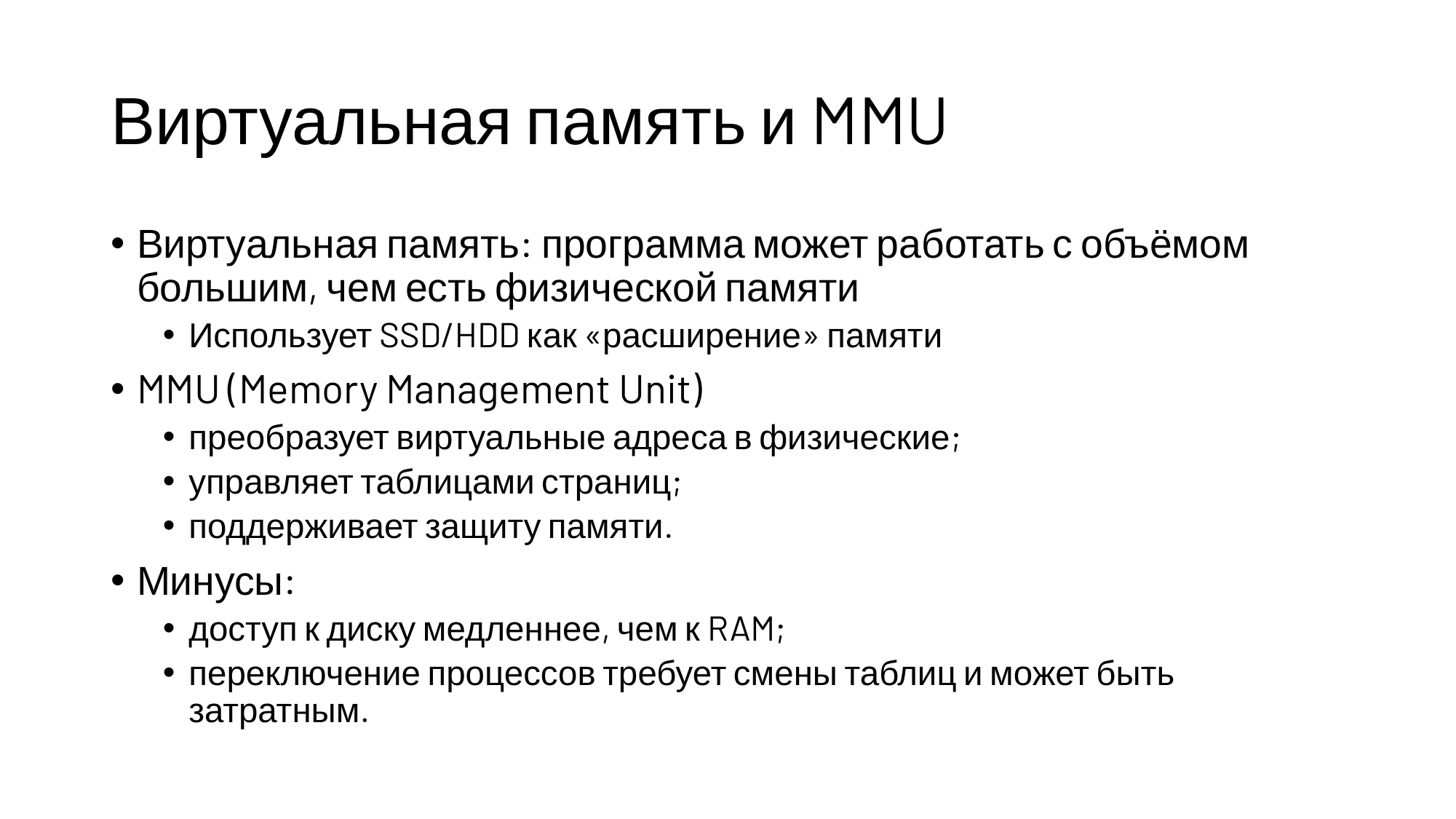

# Виртуальная память и MMU
Виртуальная память: программа может работать с объёмом большим, чем есть физической памяти
Использует SSD/HDD как «расширение» памяти
MMU (Memory Management Unit)
преобразует виртуальные адреса в физические;
управляет таблицами страниц;
поддерживает защиту памяти.
Минусы:
доступ к диску медленнее, чем к RAM;
переключение процессов требует смены таблиц и может быть затратным.